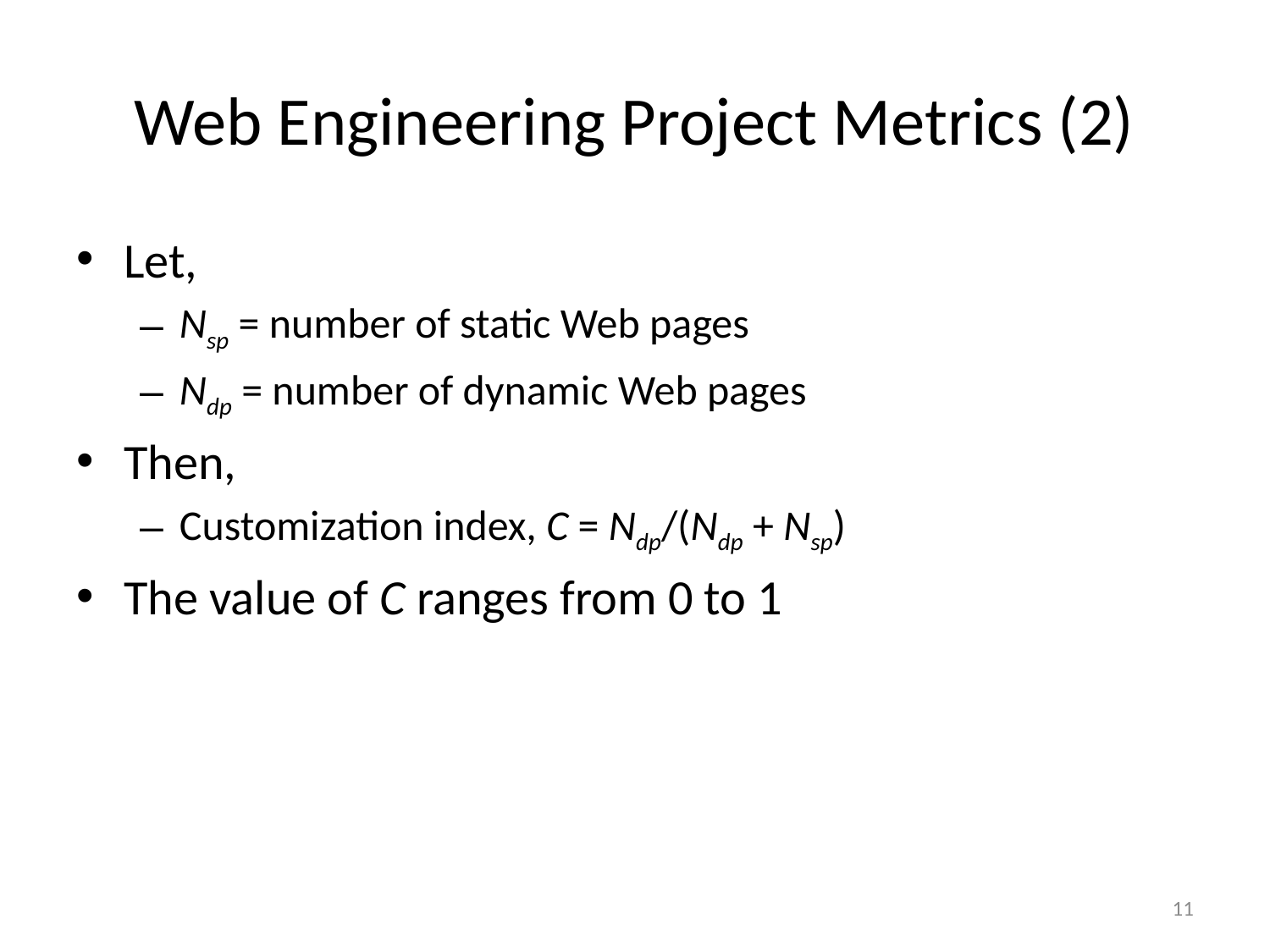

# Web Engineering Project Metrics (2)
Let,
Nsp = number of static Web pages
Ndp = number of dynamic Web pages
Then,
Customization index, C = Ndp/(Ndp + Nsp)
The value of C ranges from 0 to 1
11